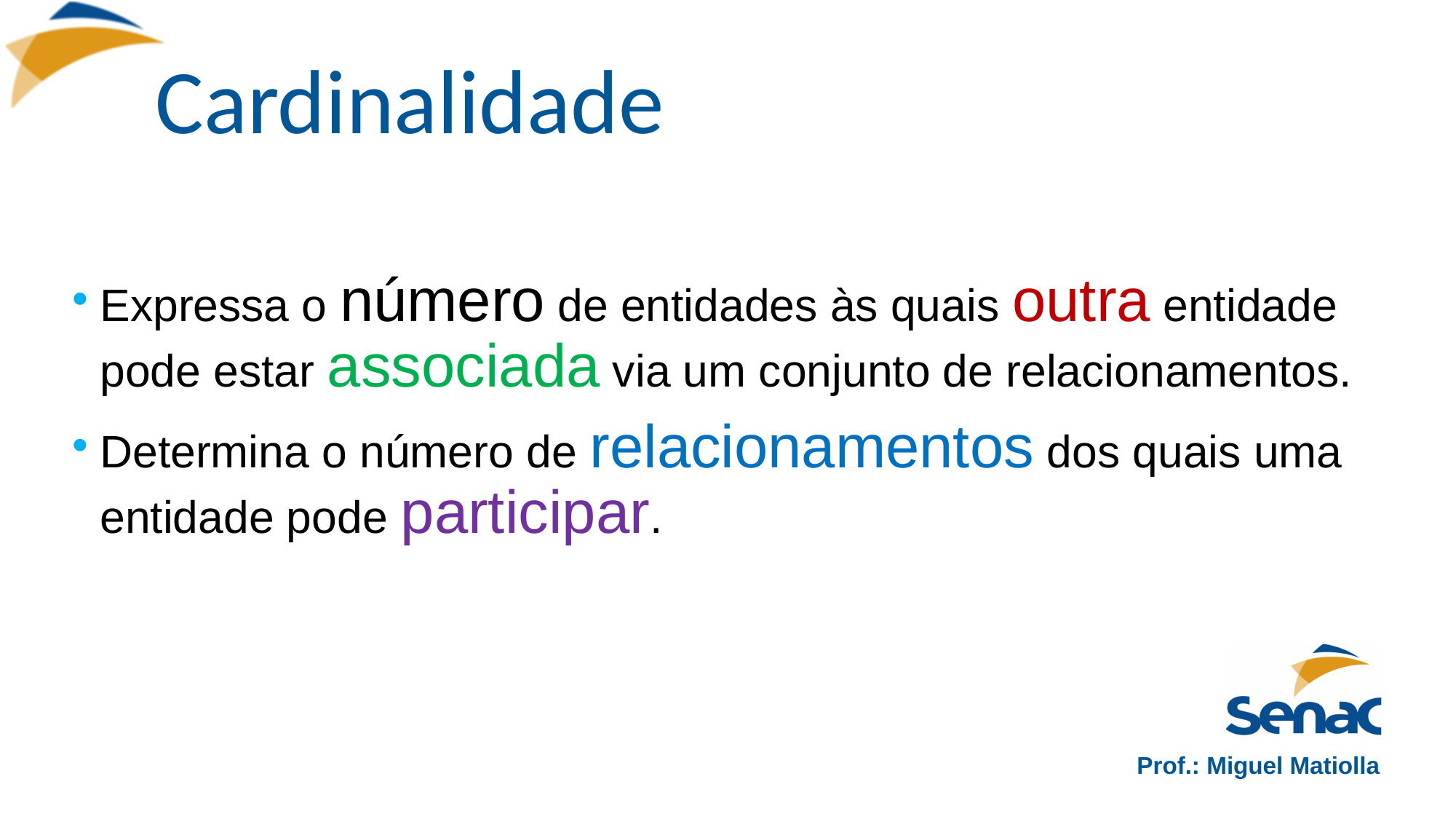

# Cardinalidade
Expressa o número de entidades às quais outra entidade pode estar associada via um conjunto de relacionamentos.
Determina o número de relacionamentos dos quais uma entidade pode participar.